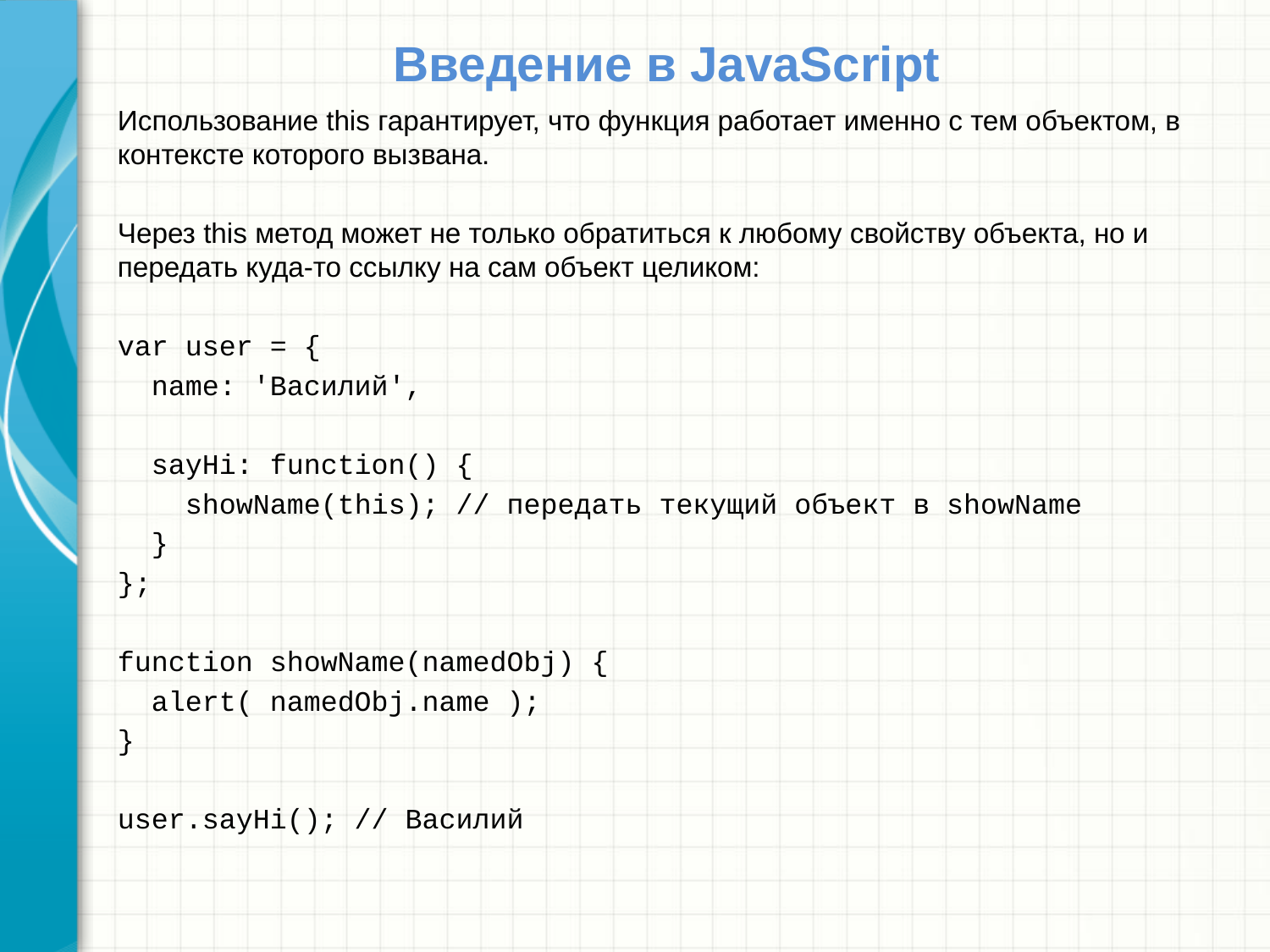

# Введение в JavaScript
Использование this гарантирует, что функция работает именно с тем объектом, в контексте которого вызвана.

Через this метод может не только обратиться к любому свойству объекта, но и передать куда-то ссылку на сам объект целиком:

var user = {
  name: 'Василий',

  sayHi: function() {
    showName(this); // передать текущий объект в showName
  }
};

function showName(namedObj) {
  alert( namedObj.name );
}

user.sayHi(); // Василий